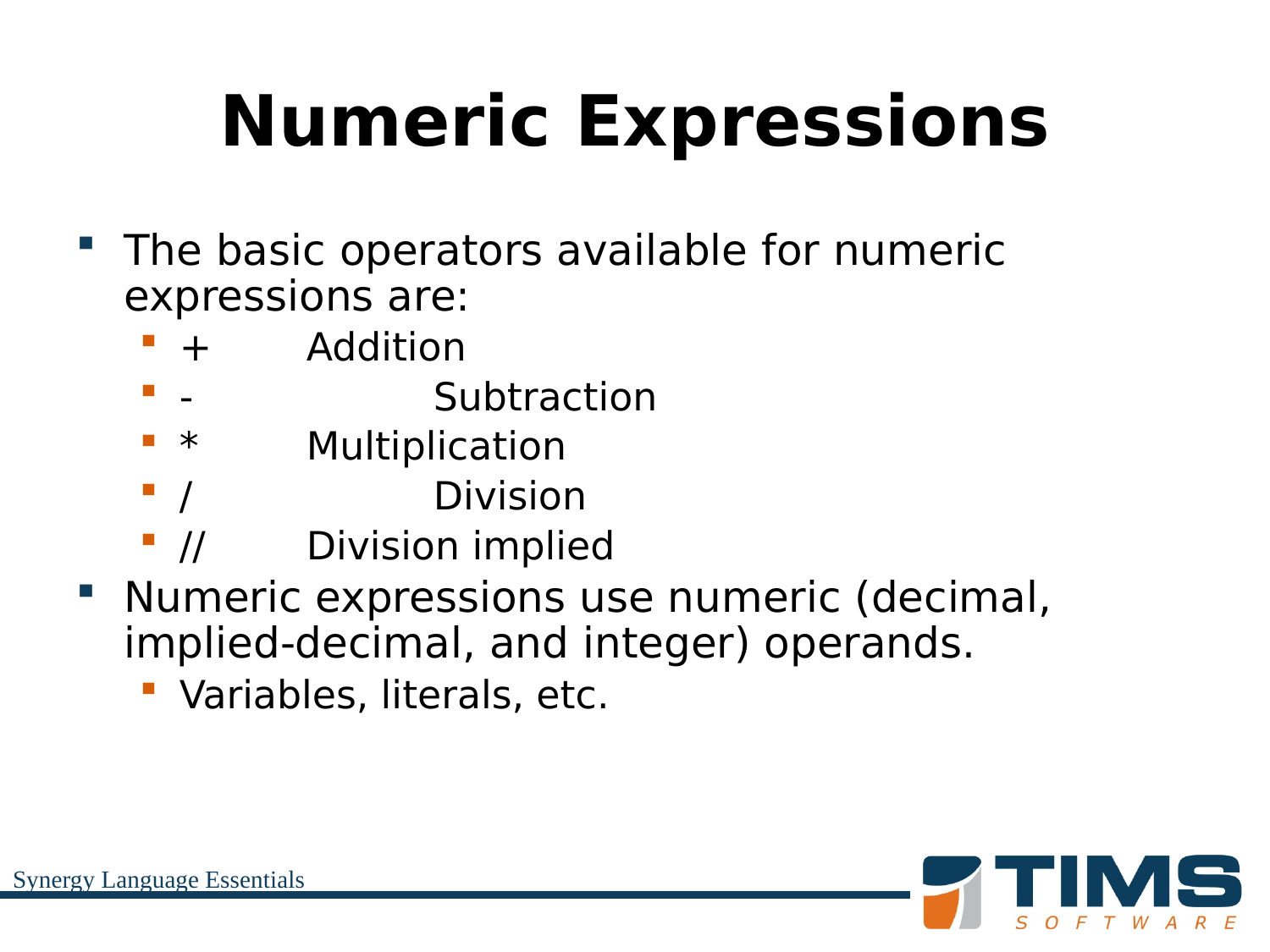

# Numeric Expressions
The basic operators available for numeric expressions are:
+	Addition
-		Subtraction
*	Multiplication
/		Division
// 	Division implied
Numeric expressions use numeric (decimal, implied-decimal, and integer) operands.
Variables, literals, etc.
Synergy Language Essentials